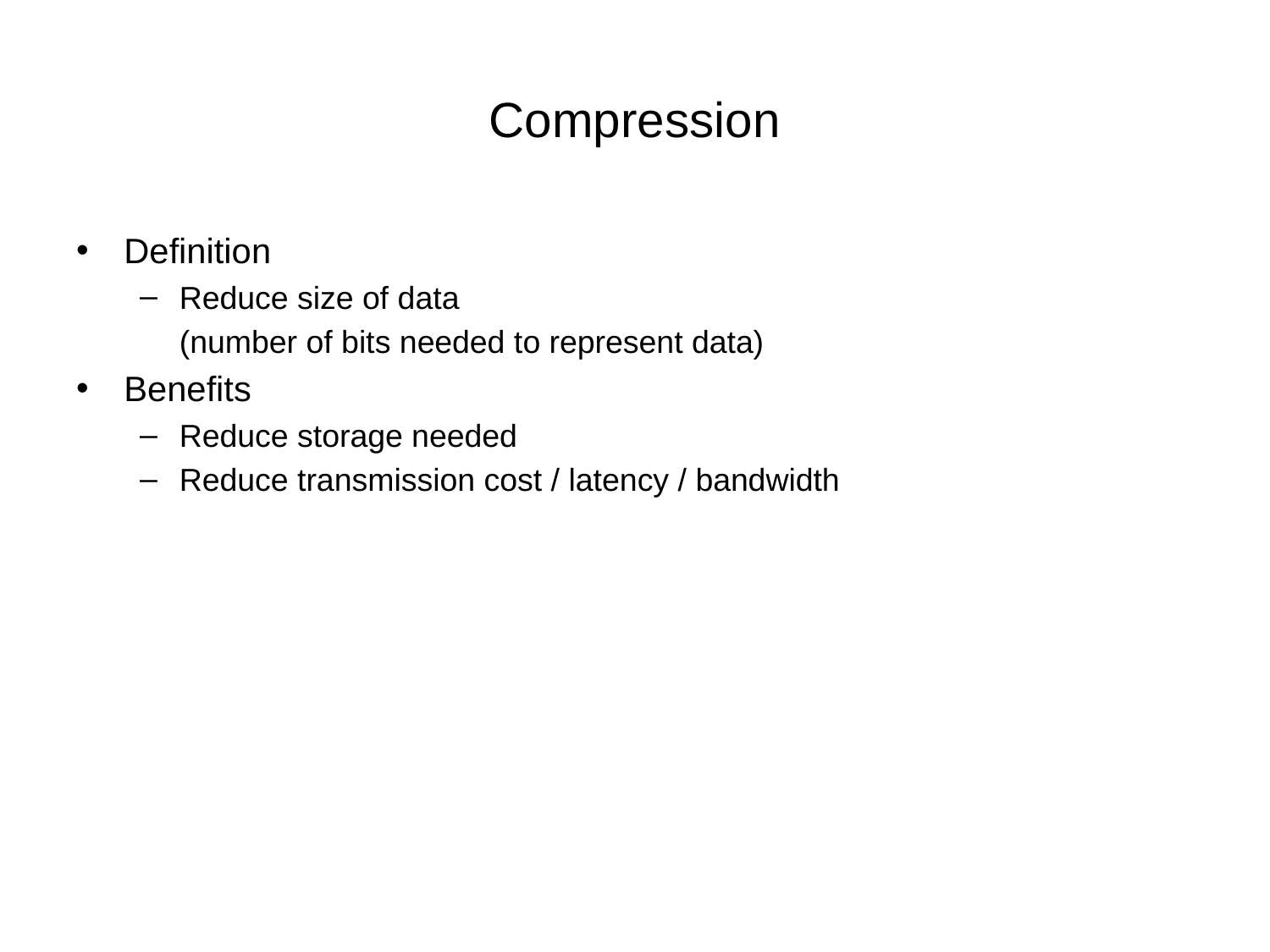

# Compression
Definition
Reduce size of data
	(number of bits needed to represent data)
Benefits
Reduce storage needed
Reduce transmission cost / latency / bandwidth